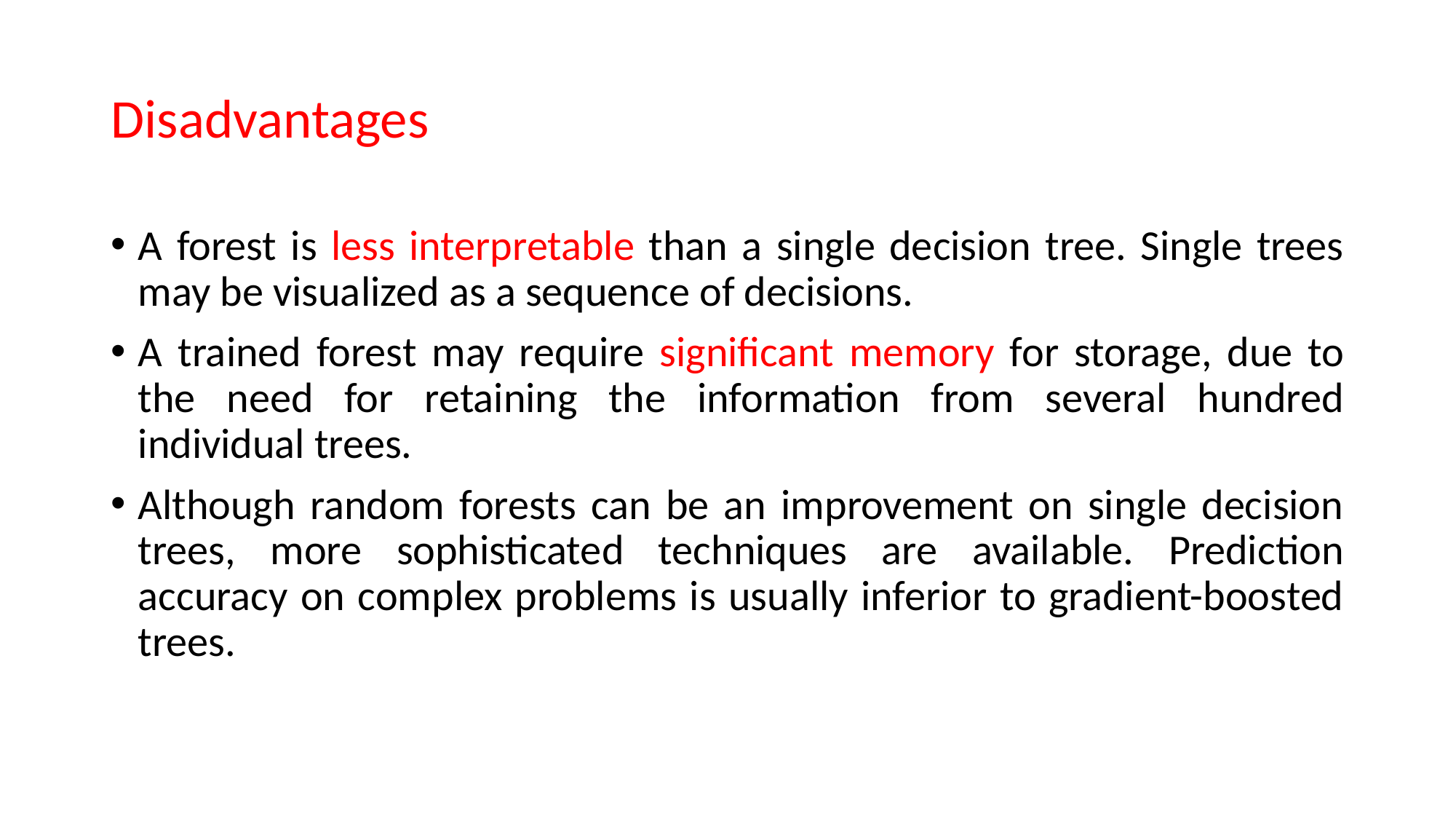

# Disadvantages
A forest is less interpretable than a single decision tree. Single trees may be visualized as a sequence of decisions.
A trained forest may require significant memory for storage, due to the need for retaining the information from several hundred individual trees.
Although random forests can be an improvement on single decision trees, more sophisticated techniques are available. Prediction accuracy on complex problems is usually inferior to gradient-boosted trees.